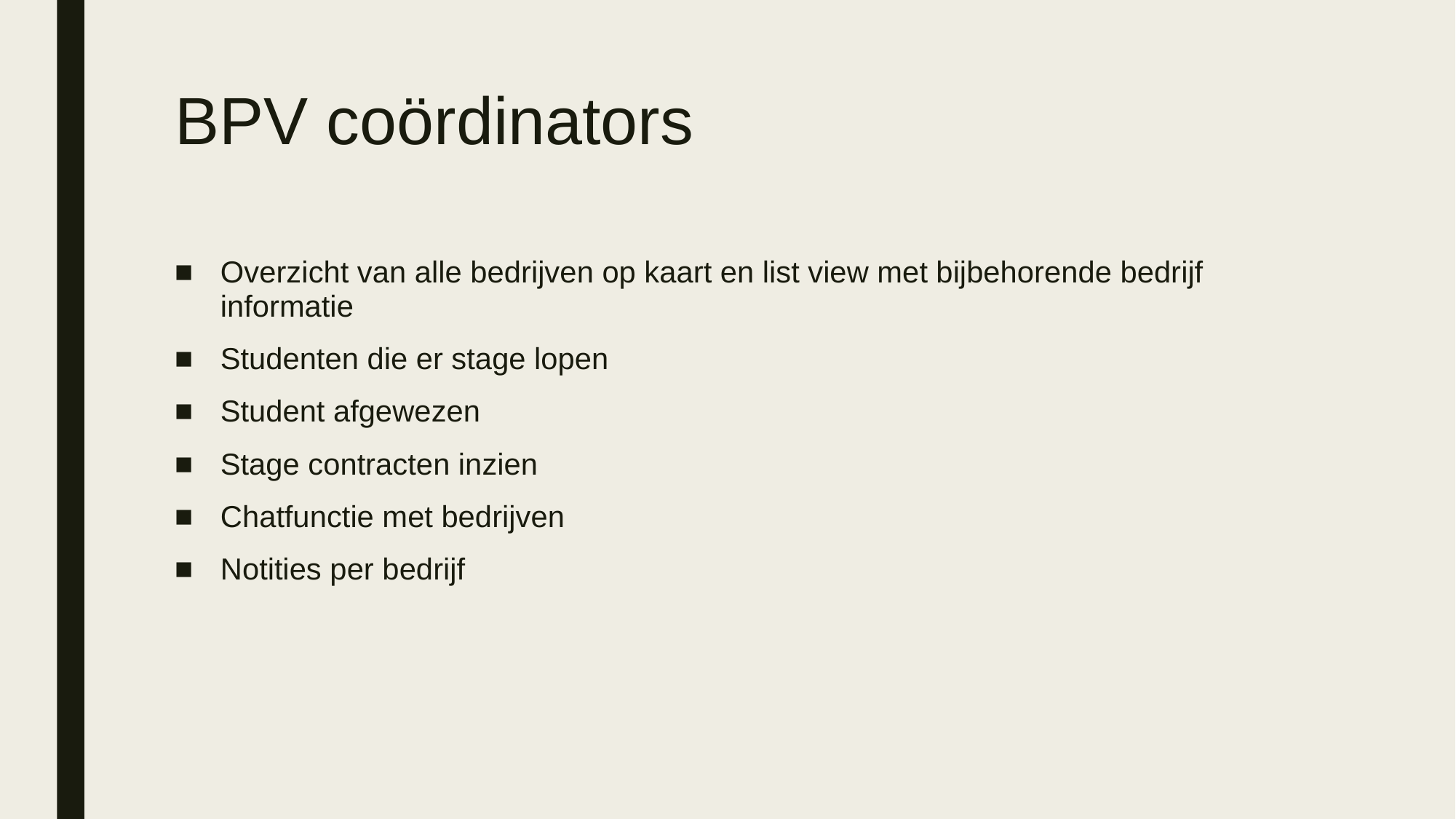

# BPV coördinators
Overzicht van alle bedrijven op kaart en list view met bijbehorende bedrijf informatie
Studenten die er stage lopen
Student afgewezen
Stage contracten inzien
Chatfunctie met bedrijven
Notities per bedrijf